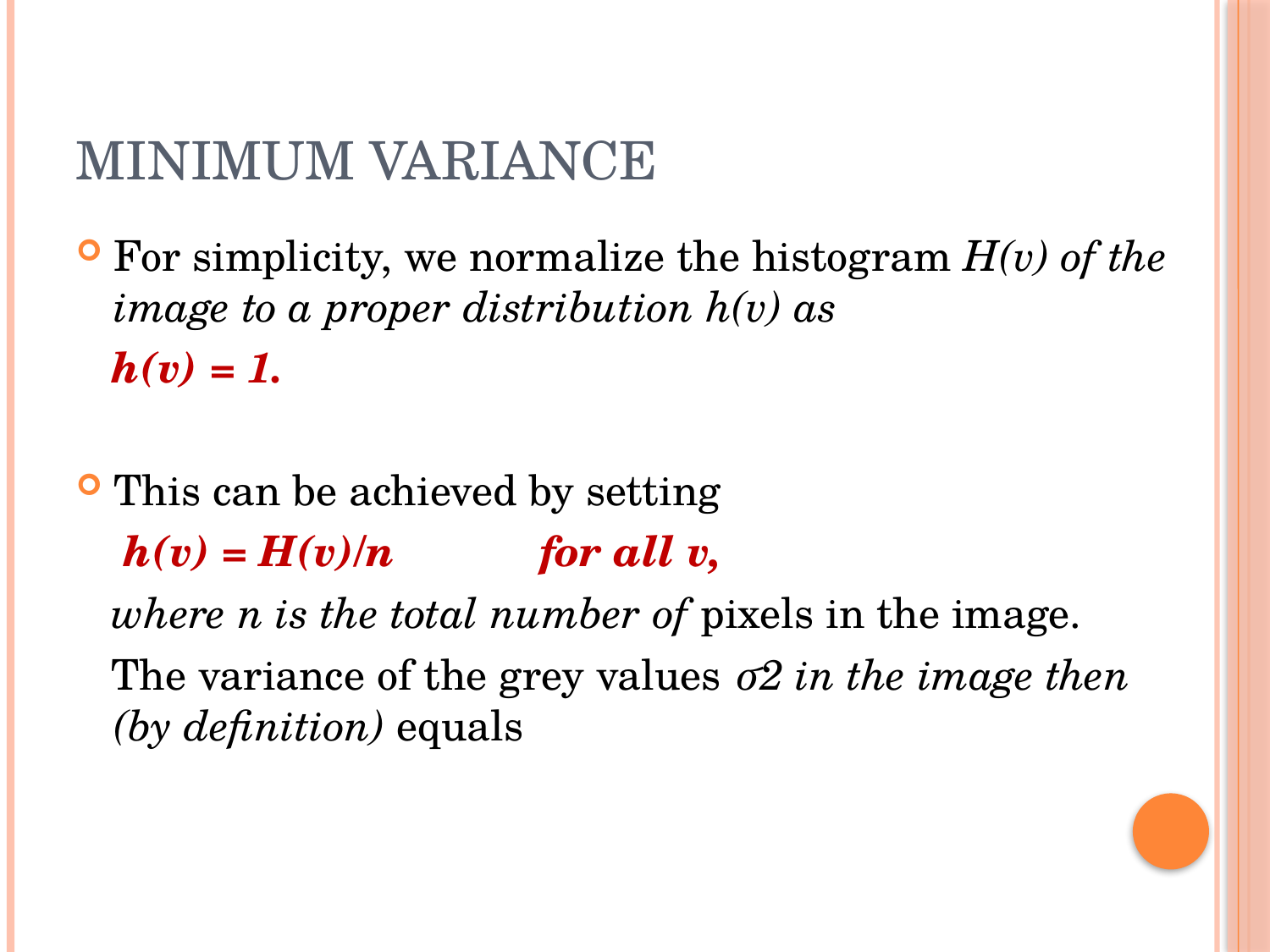

# Minimum Variance
For simplicity, we normalize the histogram H(v) of the image to a proper distribution h(v) as
   h(v) = 1.

This can be achieved by setting
    h(v) = H(v)/n            for all v,
   where n is the total number of pixels in the image.
   The variance of the grey values σ2 in the image then (by definition) equals